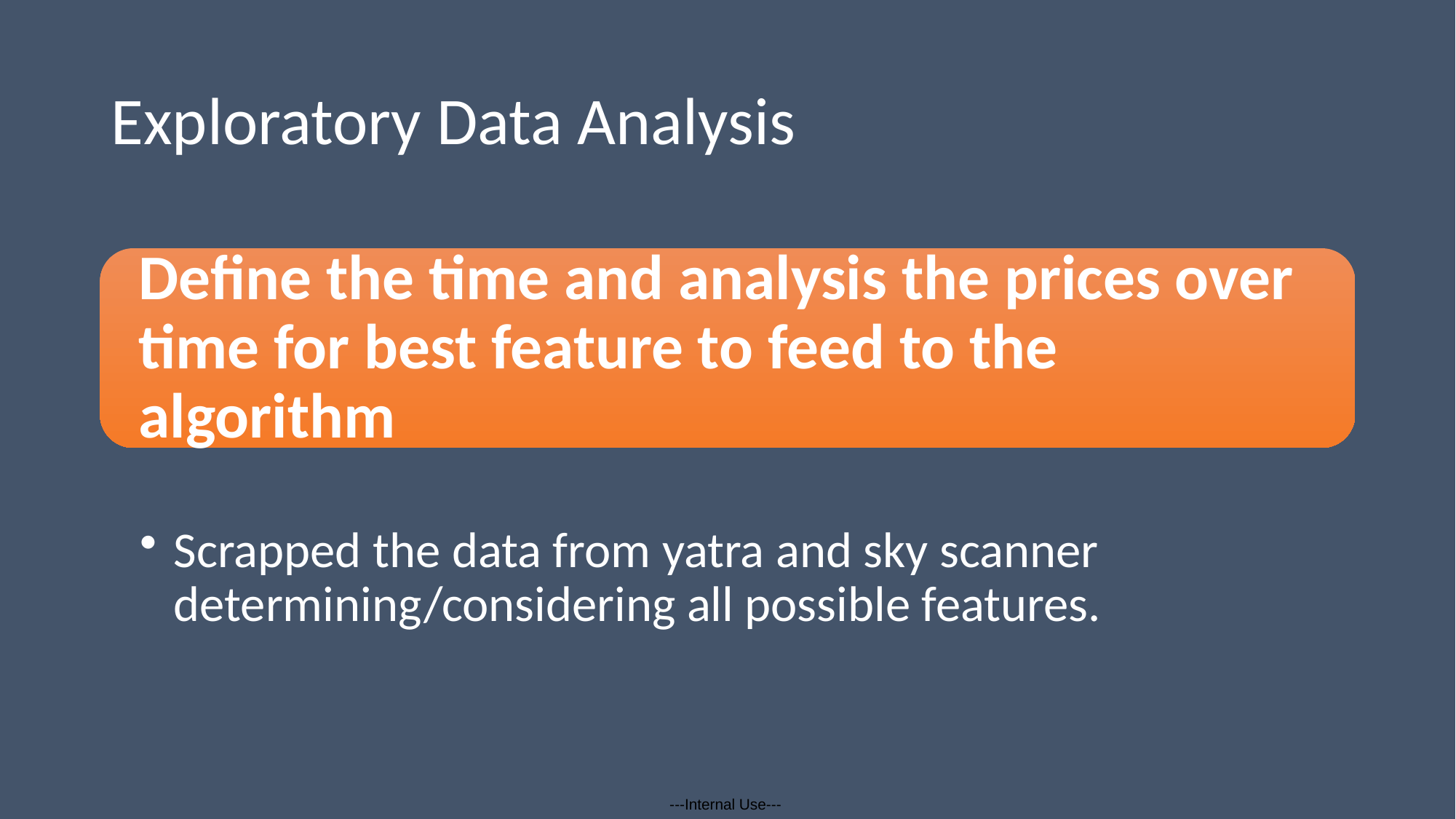

# Exploratory Data Analysis
Define the time and analysis the prices over time for best feature to feed to the algorithm

Scrapped the data from yatra and sky scanner determining/considering all possible features.